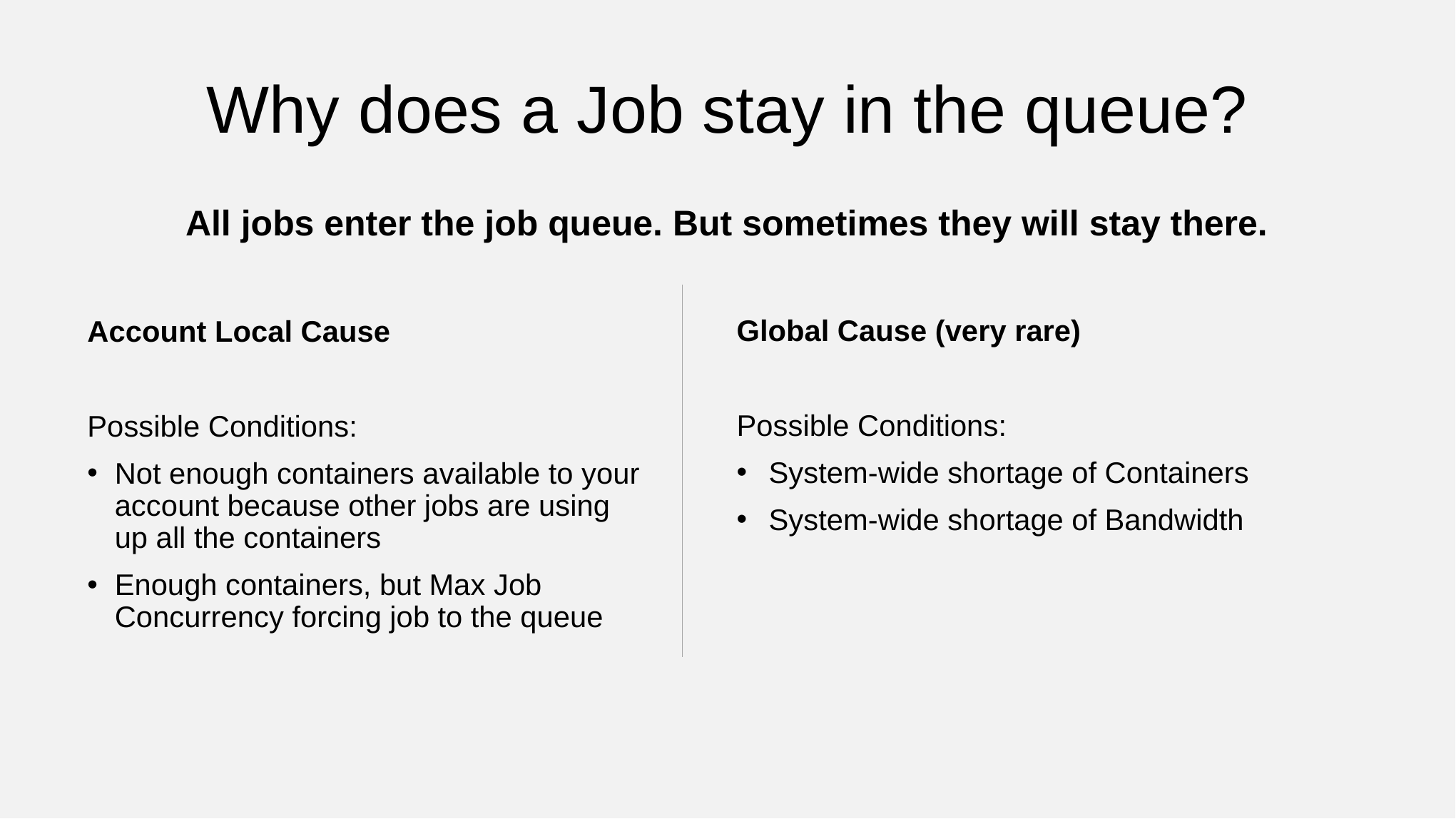

# Why does a Job stay in the queue?
All jobs enter the job queue. But sometimes they will stay there.
Account Local Cause

Possible Conditions:
Not enough containers available to your account because other jobs are using up all the containers
Enough containers, but Max Job Concurrency forcing job to the queue

Global Cause (very rare)

Possible Conditions:
System-wide shortage of Containers
System-wide shortage of Bandwidth